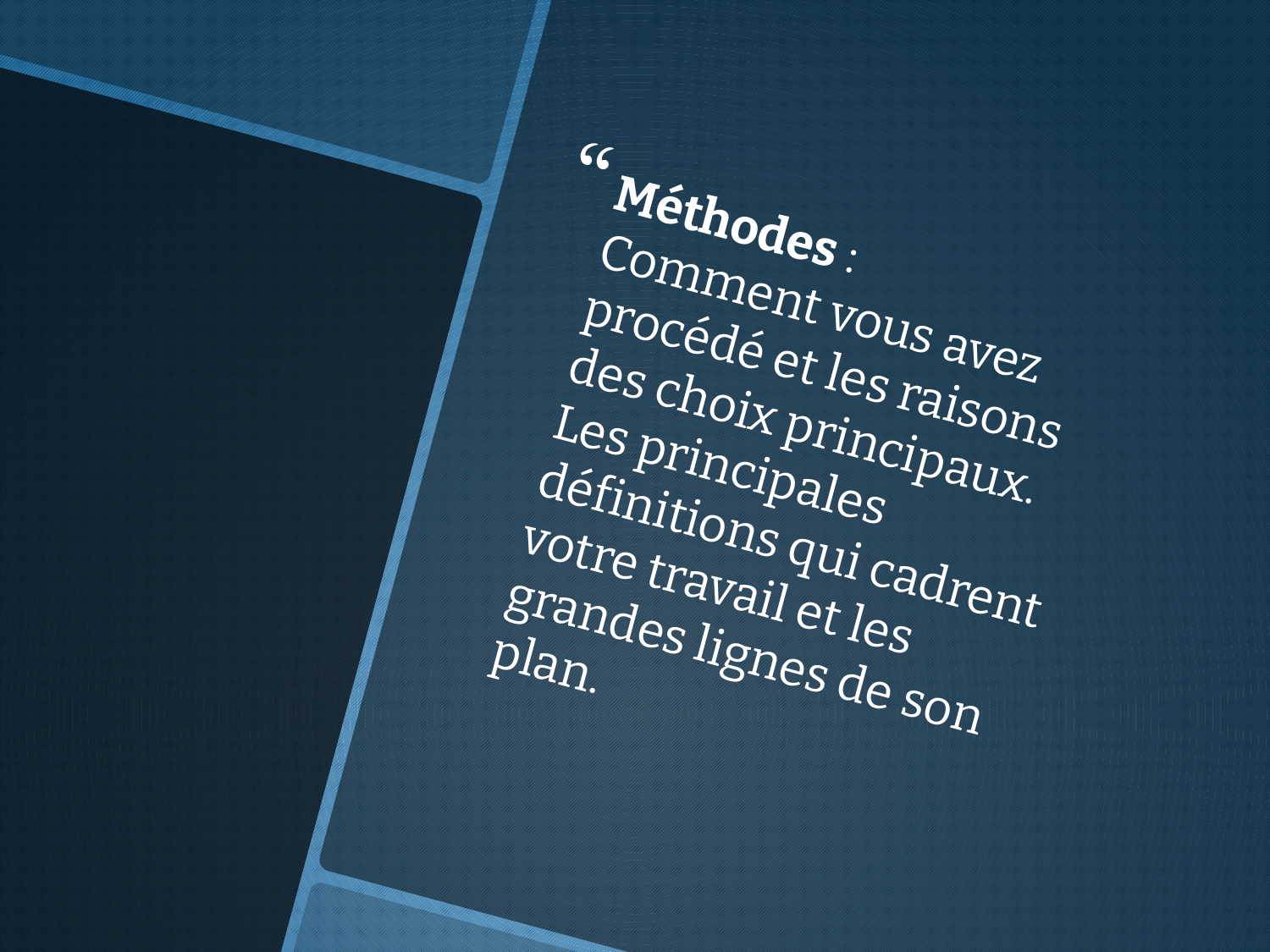

Méthodes :
Comment vous avez procédé et les raisons des choix principaux. Les principales définitions qui cadrent votre travail et les grandes lignes de son plan.
#